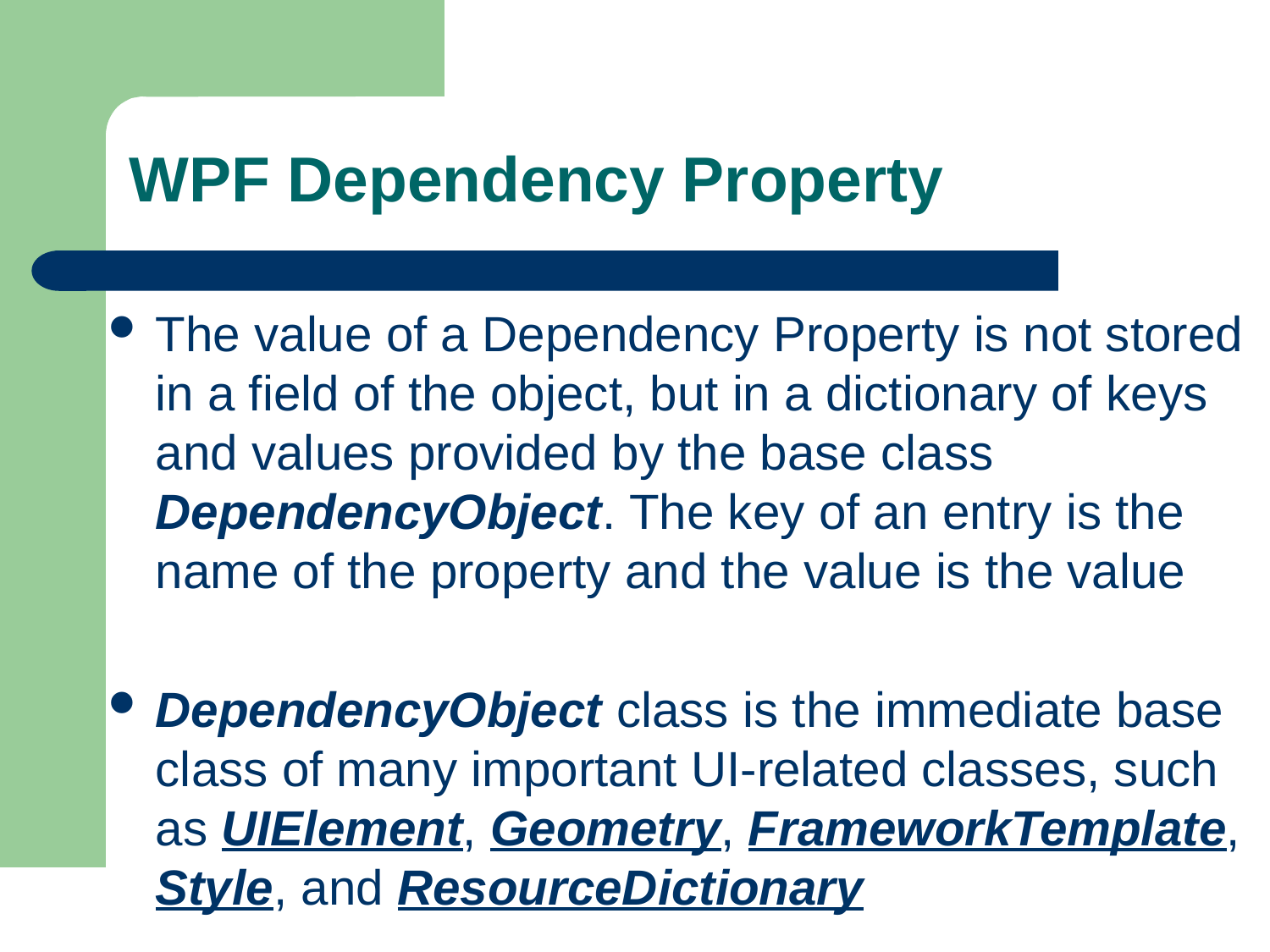

# WPF Dependency Property
The value of a Dependency Property is not stored in a field of the object, but in a dictionary of keys and values provided by the base class DependencyObject. The key of an entry is the name of the property and the value is the value

DependencyObject class is the immediate base class of many important UI-related classes, such as UIElement, Geometry, FrameworkTemplate, Style, and ResourceDictionary